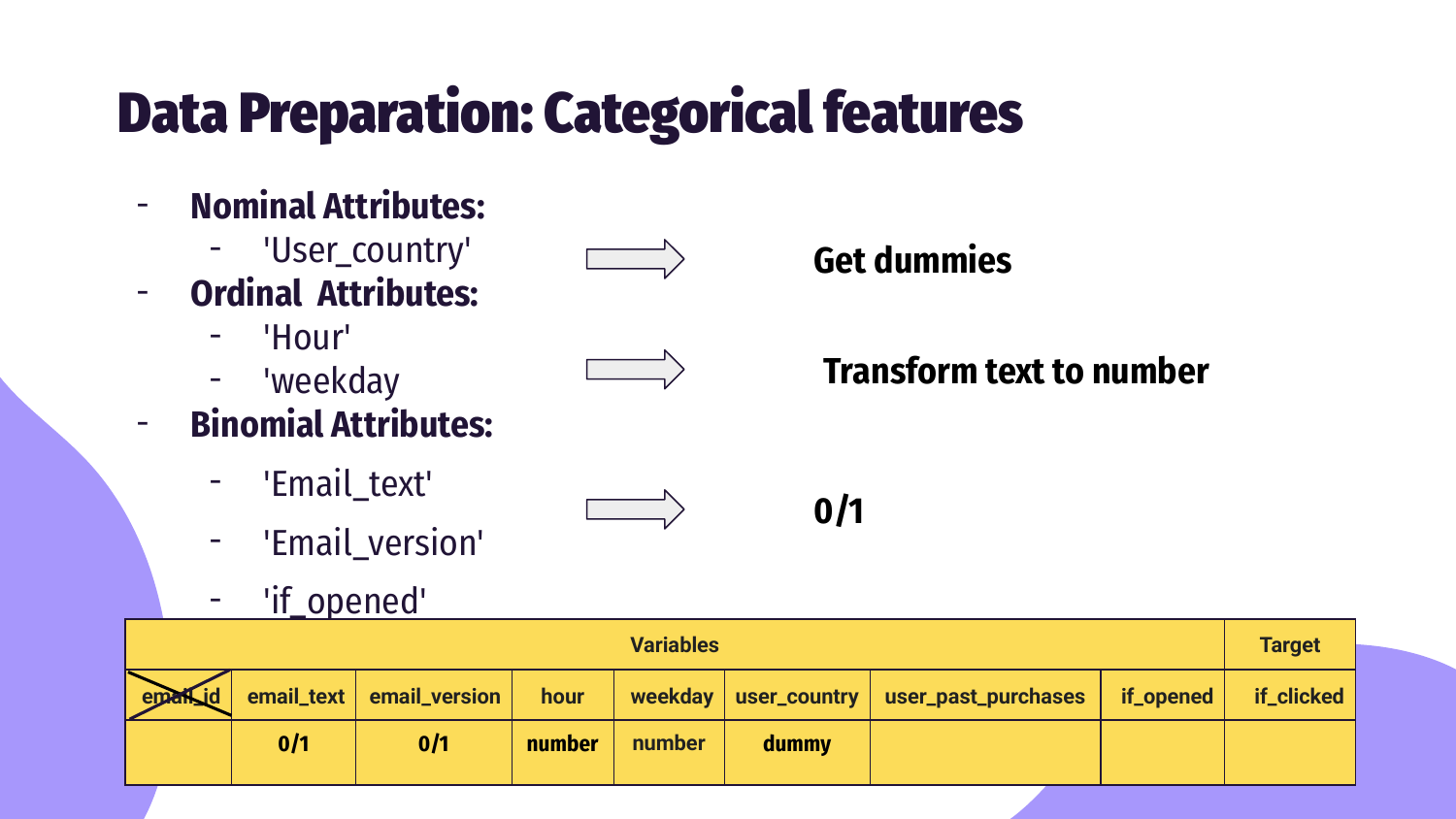

# Data Preparation: Categorical features
Nominal Attributes:
'User_country'
Ordinal  Attributes:
'Hour'
'weekday
Binomial Attributes:
'Email_text'
'Email_version'
'if_opened'

Get dummies

0/1

Transform text to number

| Variables |  |  |  |  |  |  |  | Target |
| --- | --- | --- | --- | --- | --- | --- | --- | --- |
| email\_id | email\_text | email\_version | hour | weekday | user\_country | user\_past\_purchases | if\_opened | if\_clicked |
|  | 0/1 | 0/1 | number | number | dummy |  |  |  |